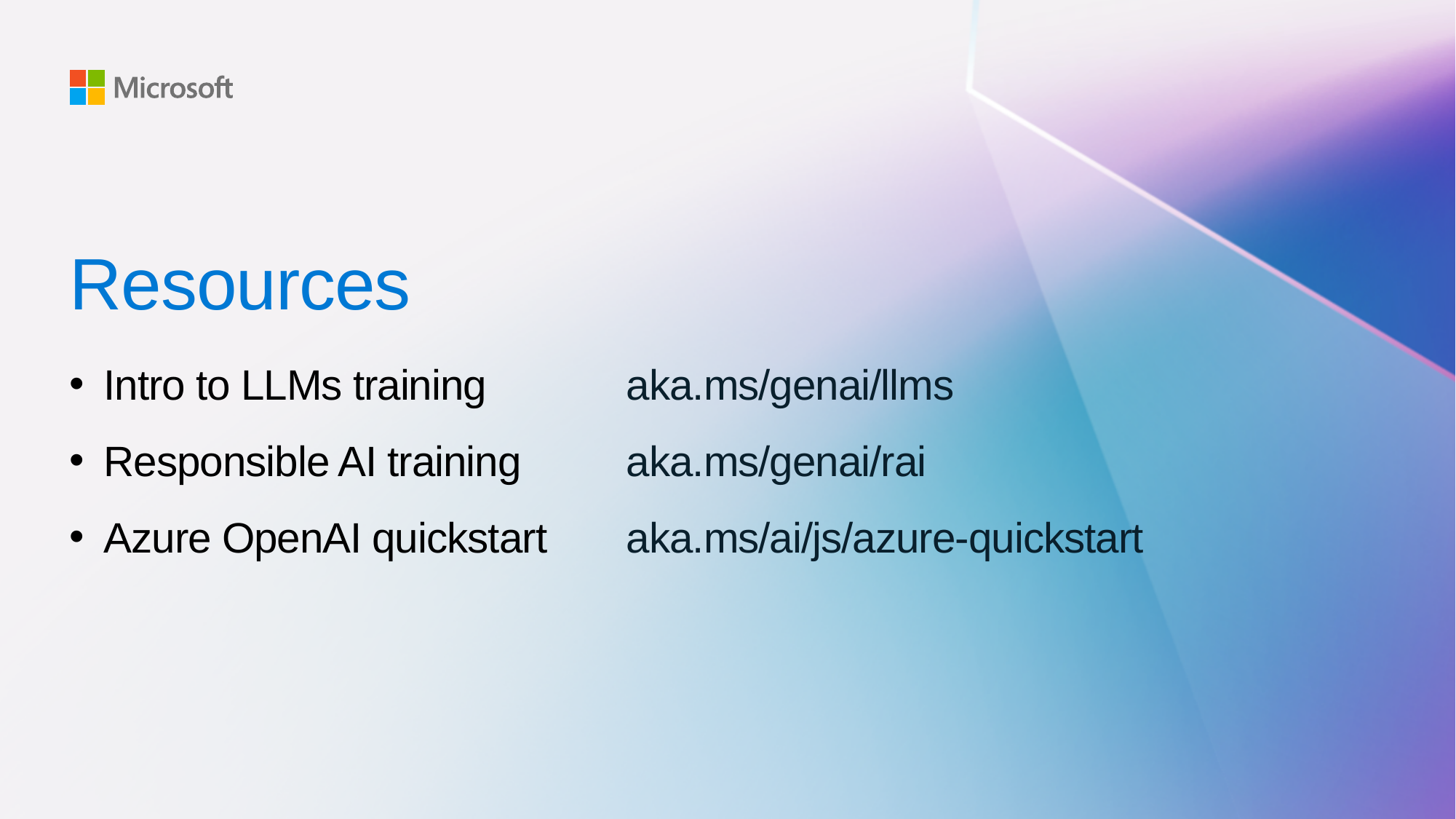

# Resources
Intro to LLMs training
Responsible AI training
Azure OpenAI quickstart

aka.ms/genai/llms
aka.ms/genai/rai
aka.ms/ai/js/azure-quickstart